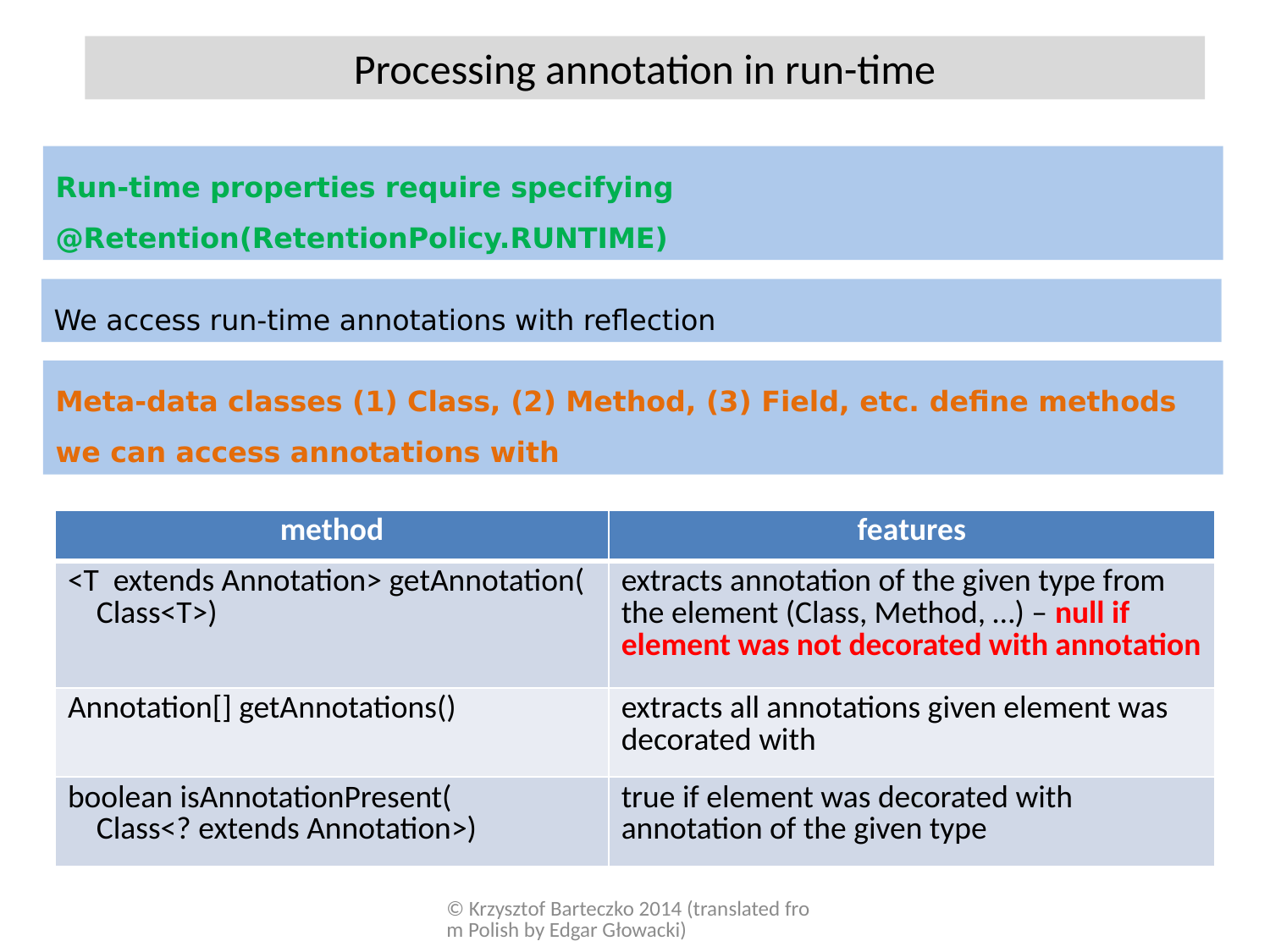

Processing annotation in run-time
Run-time properties require specifying @Retention(RetentionPolicy.RUNTIME)
We access run-time annotations with reflection
Meta-data classes (1) Class, (2) Method, (3) Field, etc. define methods we can access annotations with
| method | features |
| --- | --- |
| <T extends Annotation> getAnnotation( Class<T>) | extracts annotation of the given type from the element (Class, Method, …) – null if element was not decorated with annotation |
| Annotation[] getAnnotations() | extracts all annotations given element was decorated with |
| boolean isAnnotationPresent( Class<? extends Annotation>) | true if element was decorated with annotation of the given type |
© Krzysztof Barteczko 2014 (translated from Polish by Edgar Głowacki)